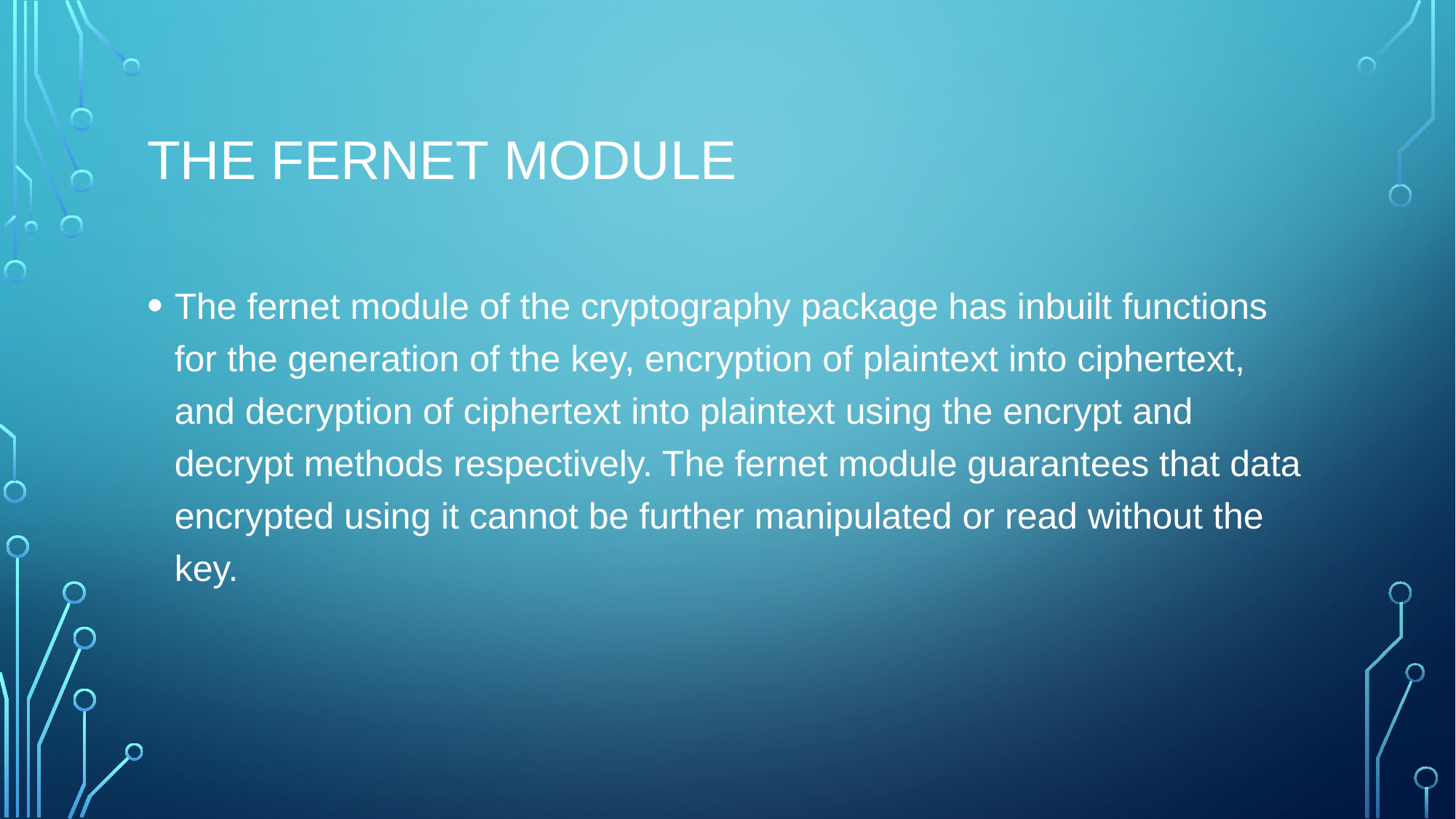

# The Fernet module
The fernet module of the cryptography package has inbuilt functions for the generation of the key, encryption of plaintext into ciphertext, and decryption of ciphertext into plaintext using the encrypt and decrypt methods respectively. The fernet module guarantees that data encrypted using it cannot be further manipulated or read without the key.